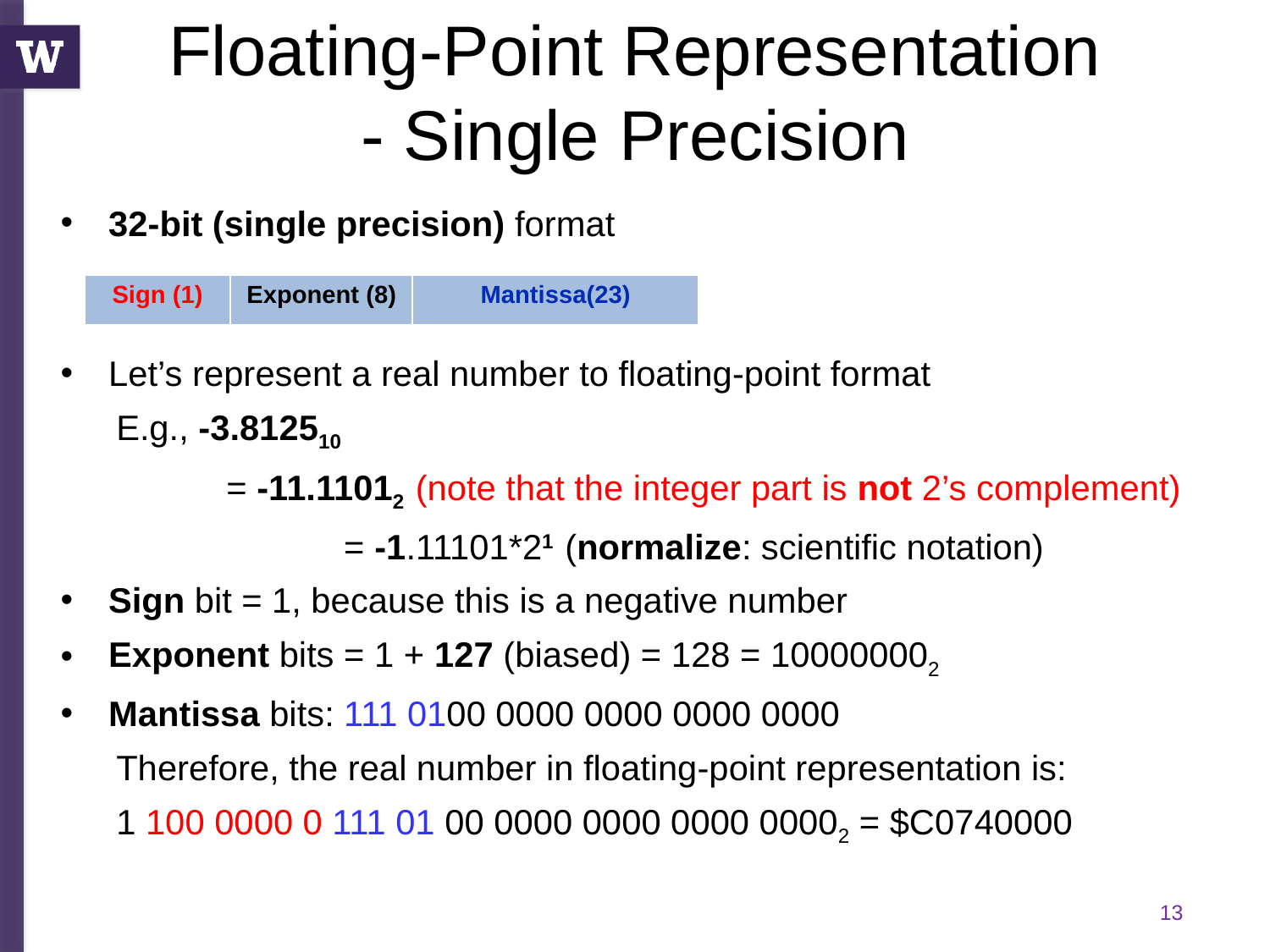

Floating-Point Representation
- Single Precision
32-bit (single precision) format

Let’s represent a real number to floating-point format
E.g., -3.812510
                 = -11.11012  (note that the integer part is not 2’s complement)
		   = -1.11101*21  (normalize: scientific notation)
Sign bit = 1, because this is a negative number
Exponent bits = 1 + 127 (biased) = 128 = 100000002
Mantissa bits: 111 0100 0000 0000 0000 0000
Therefore, the real number in floating-point representation is:
1 100 0000 0 111 01 00 0000 0000 0000 00002 = $C0740000
| Sign (1) | Exponent (8) | Mantissa(23) |
| --- | --- | --- |